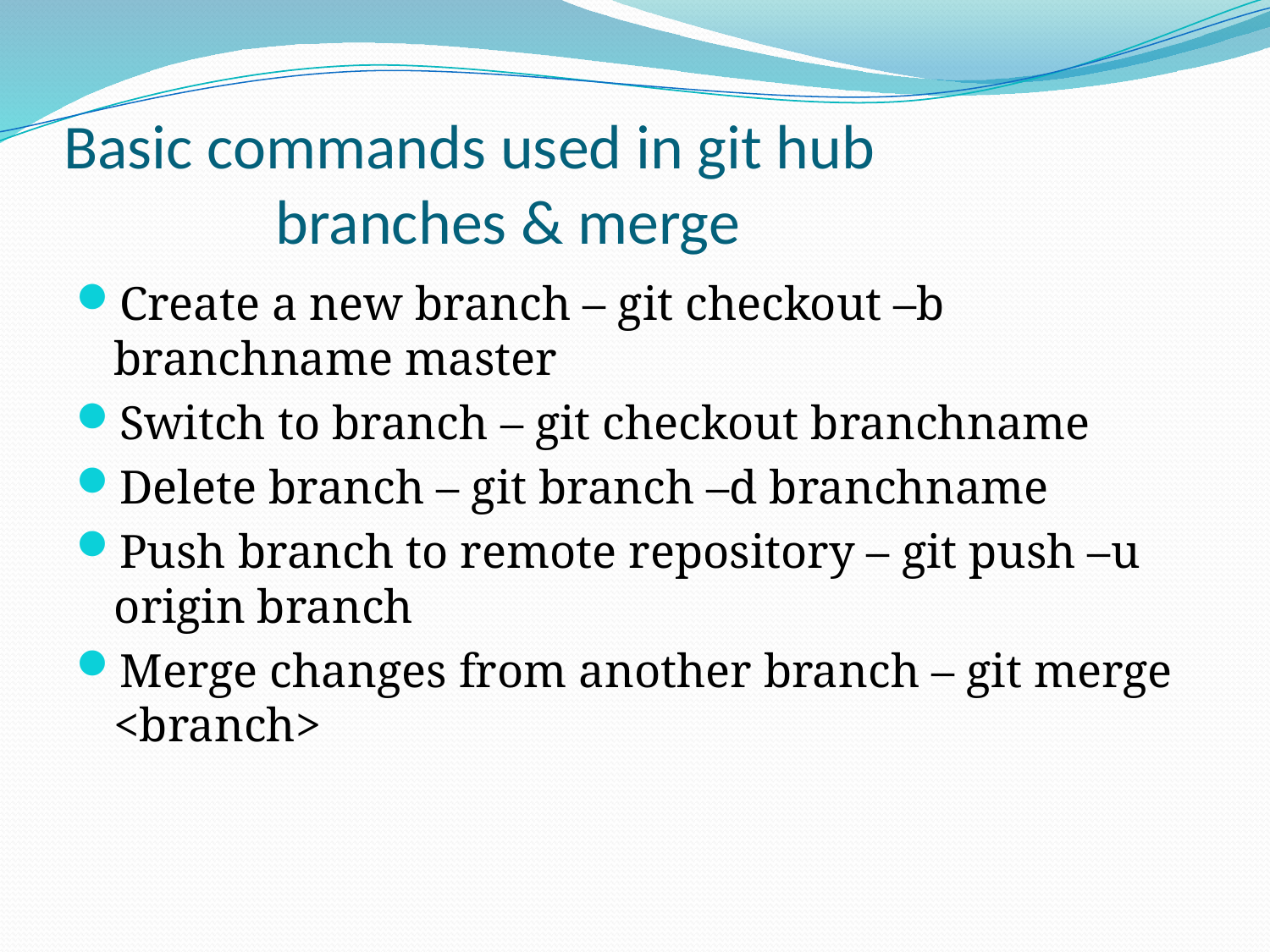

# Basic commands used in git hub branches & merge
Create a new branch – git checkout –b branchname master
Switch to branch – git checkout branchname
Delete branch – git branch –d branchname
Push branch to remote repository – git push –u origin branch
Merge changes from another branch – git merge <branch>